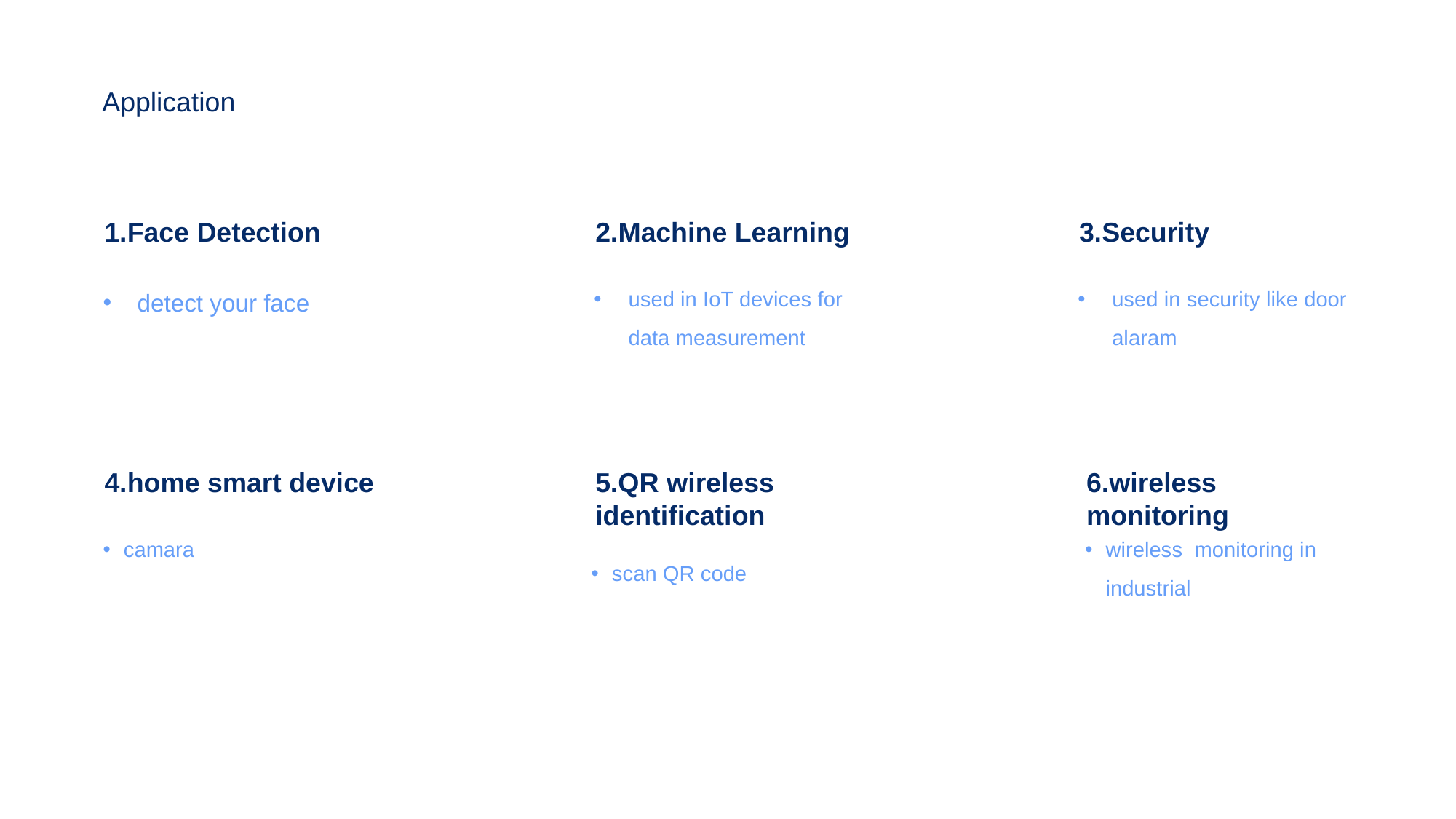

Application
1.Face Detection
detect your face
2.Machine Learning
used in IoT devices for data measurement
3.Security
used in security like door alaram
4.home smart device
camara
5.QR wireless identification
scan QR code
6.wireless monitoring
wireless  monitoring in industrial